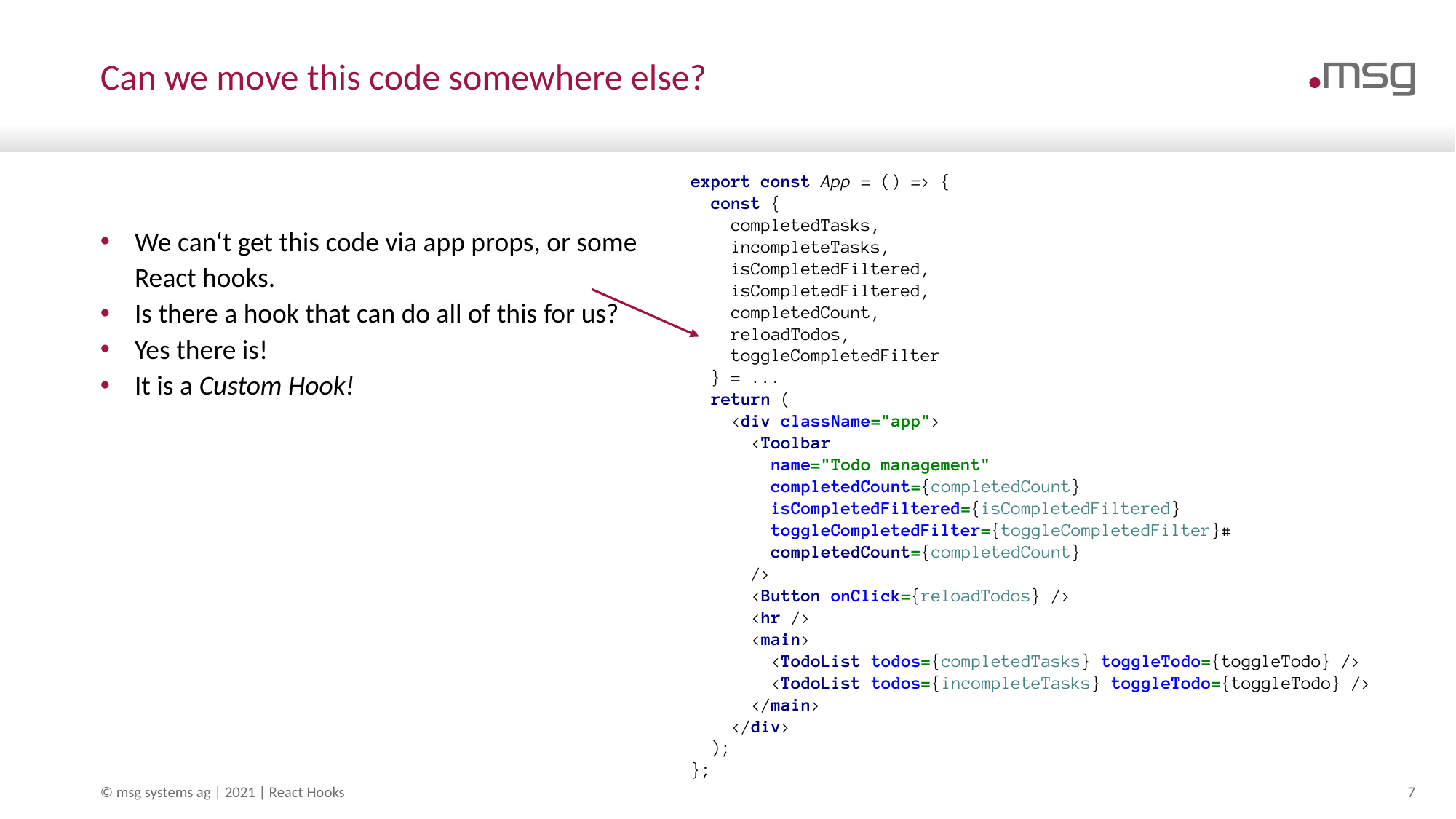

# Can we move this code somewhere else?
export const App = () => {
  const {
    completedTasks,
    incompleteTasks,
    isCompletedFiltered,
    isCompletedFiltered,
    completedCount,
    reloadTodos,
    toggleCompletedFilter
  } = ...
  return (
    <div className="app">
      <Toolbar
        name="Todo management"
        completedCount={completedCount}
        isCompletedFiltered={isCompletedFiltered}
        toggleCompletedFilter={toggleCompletedFilter}#
        completedCount={completedCount}
      />
      <Button onClick={reloadTodos} />
      <hr />
      <main>
        <TodoList todos={completedTasks} toggleTodo={toggleTodo} />
        <TodoList todos={incompleteTasks} toggleTodo={toggleTodo} />
      </main>
    </div>
  );
};
We can‘t get this code via app props, or some React hooks.
Is there a hook that can do all of this for us?
Yes there is!
It is a Custom Hook!
© msg systems ag | 2021 | React Hooks
7